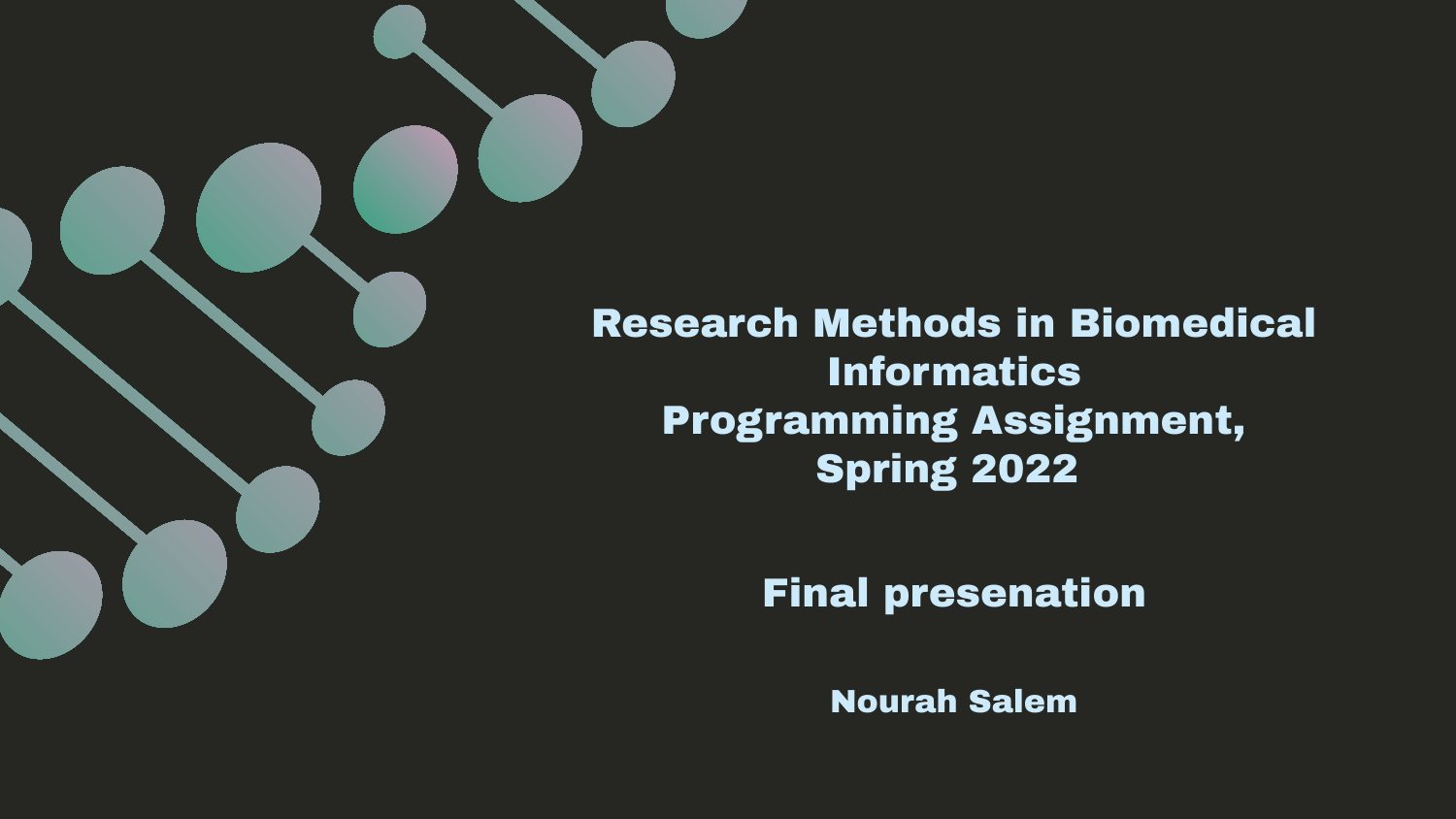

# Research Methods in Biomedical Informatics Programming Assignment, Spring 2022
Final presenation
Nourah Salem